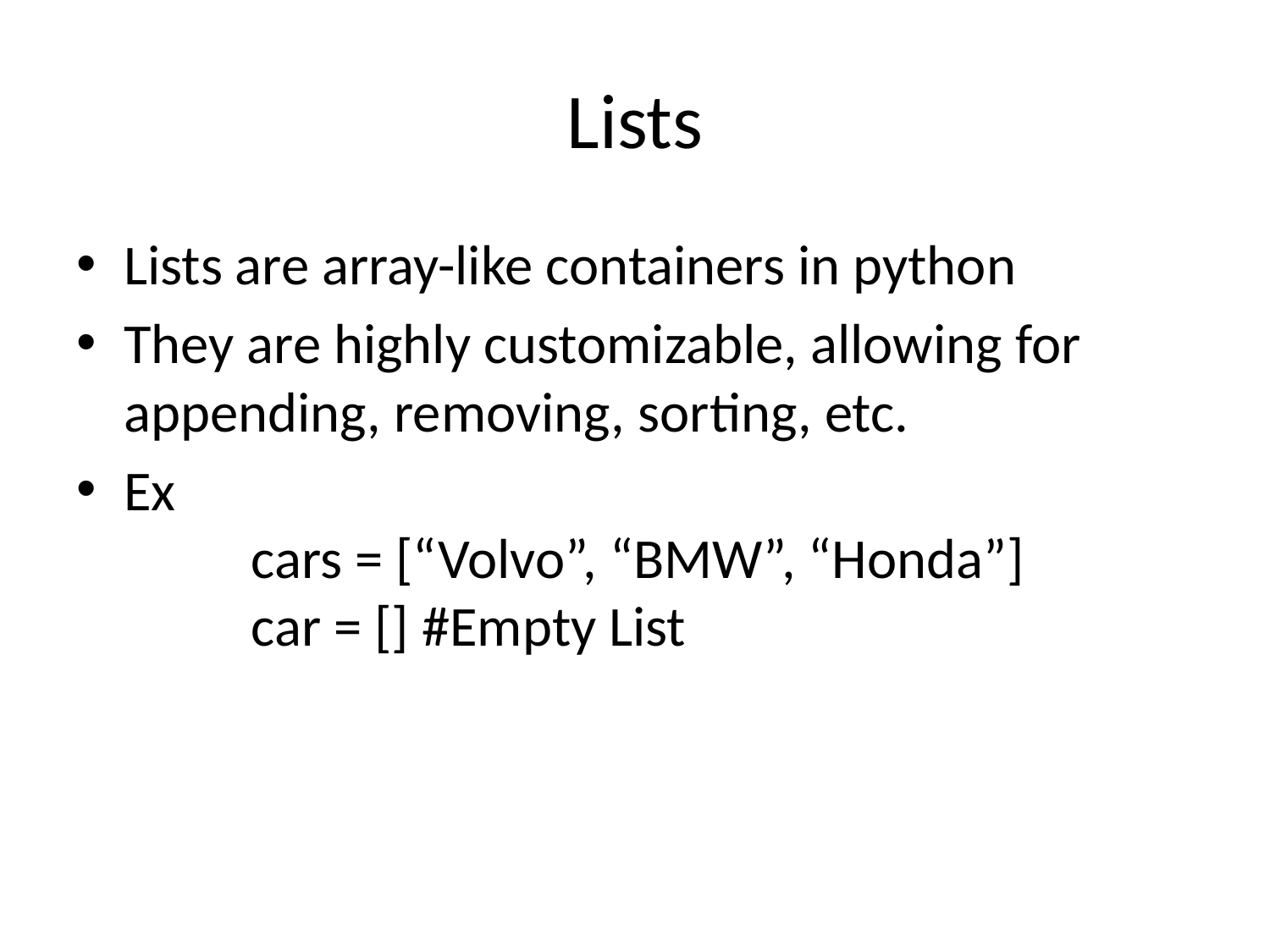

# Lists
Lists are array-like containers in python
They are highly customizable, allowing for appending, removing, sorting, etc.
Ex
	cars = [“Volvo”, “BMW”, “Honda”]
	car = [] #Empty List